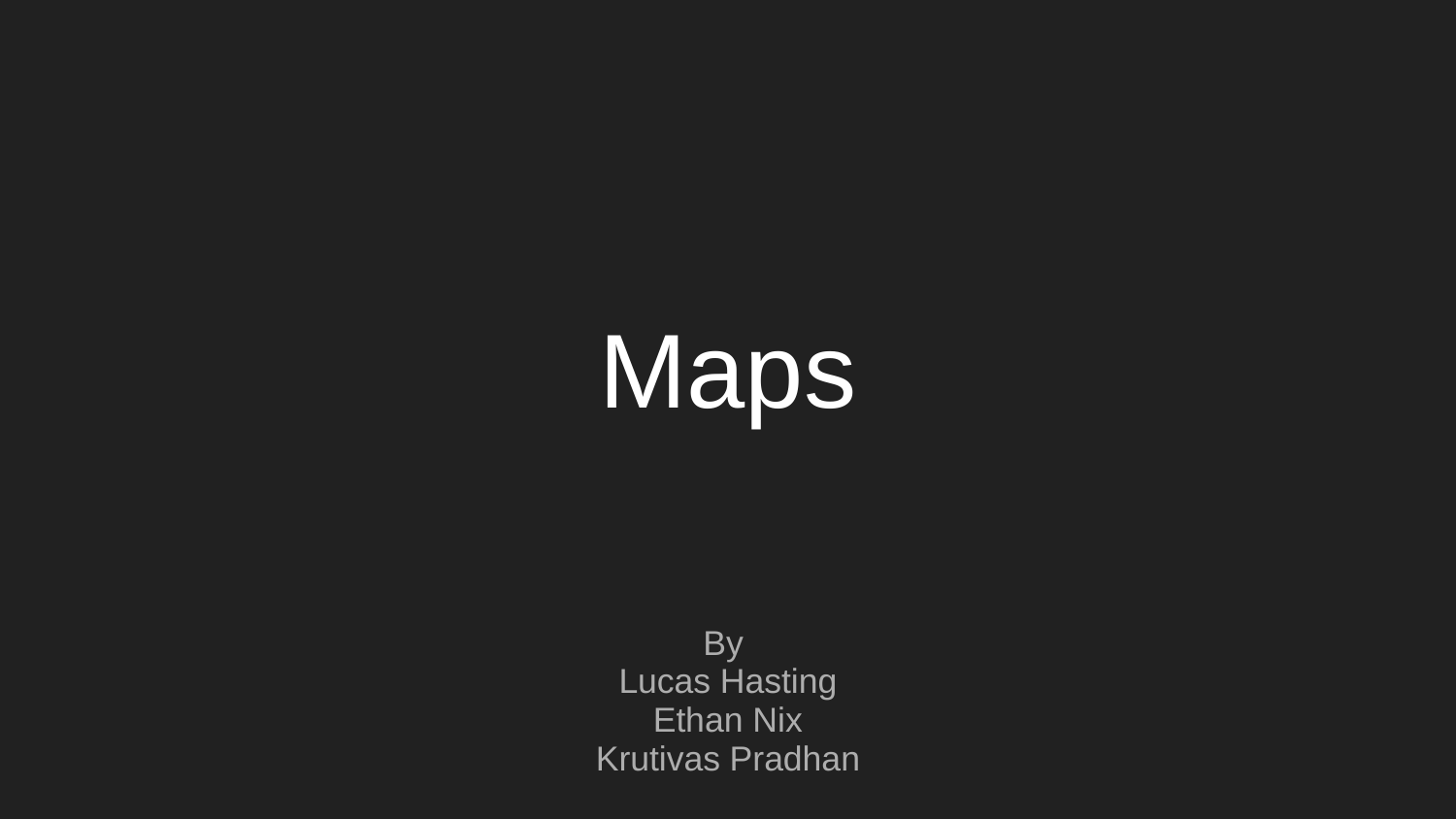

# Maps
By
Lucas Hasting
Ethan Nix
Krutivas Pradhan